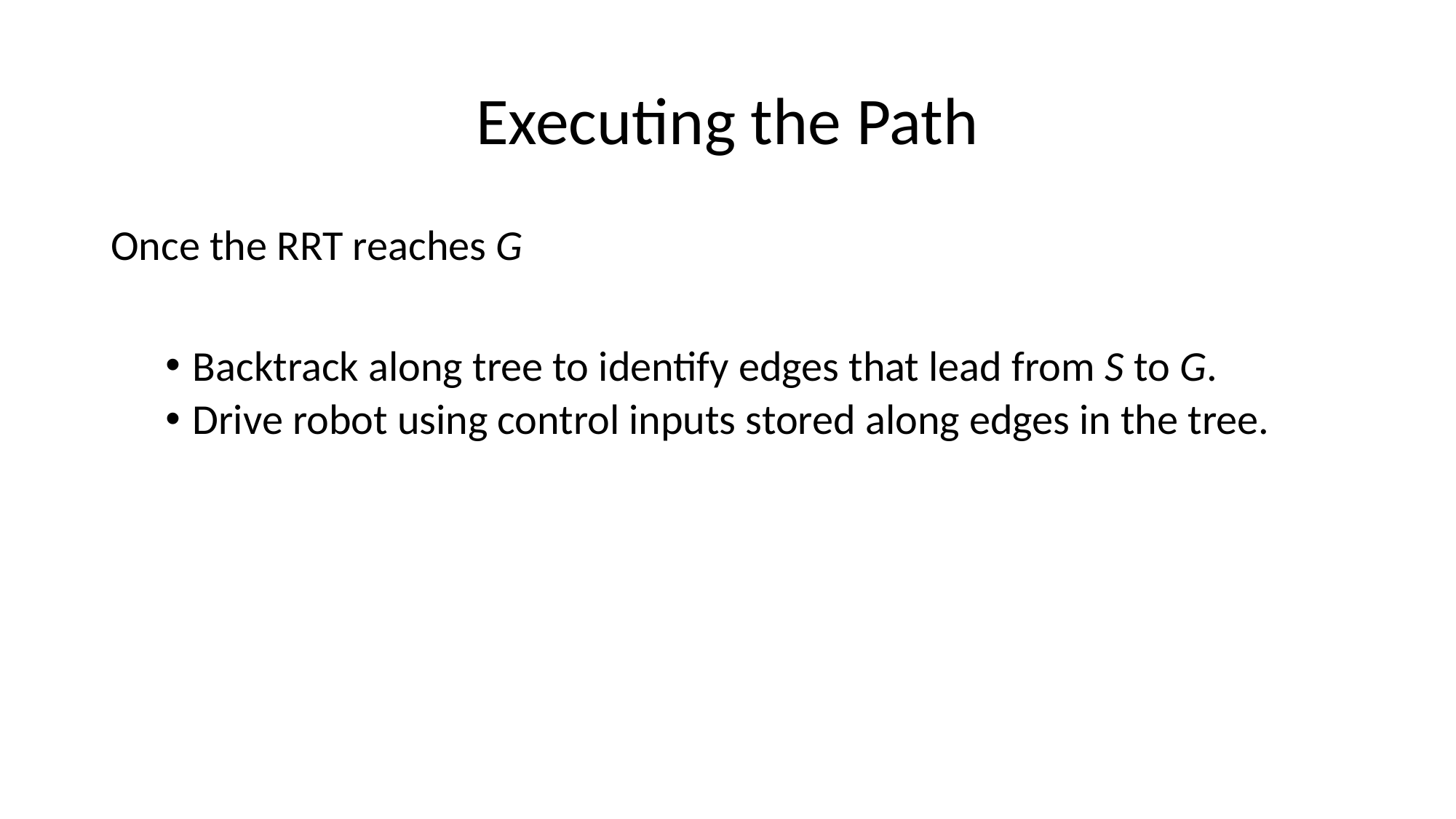

# Executing the Path
Once the RRT reaches G

Backtrack along tree to identify edges that lead from S to G.
Drive robot using control inputs stored along edges in the tree.